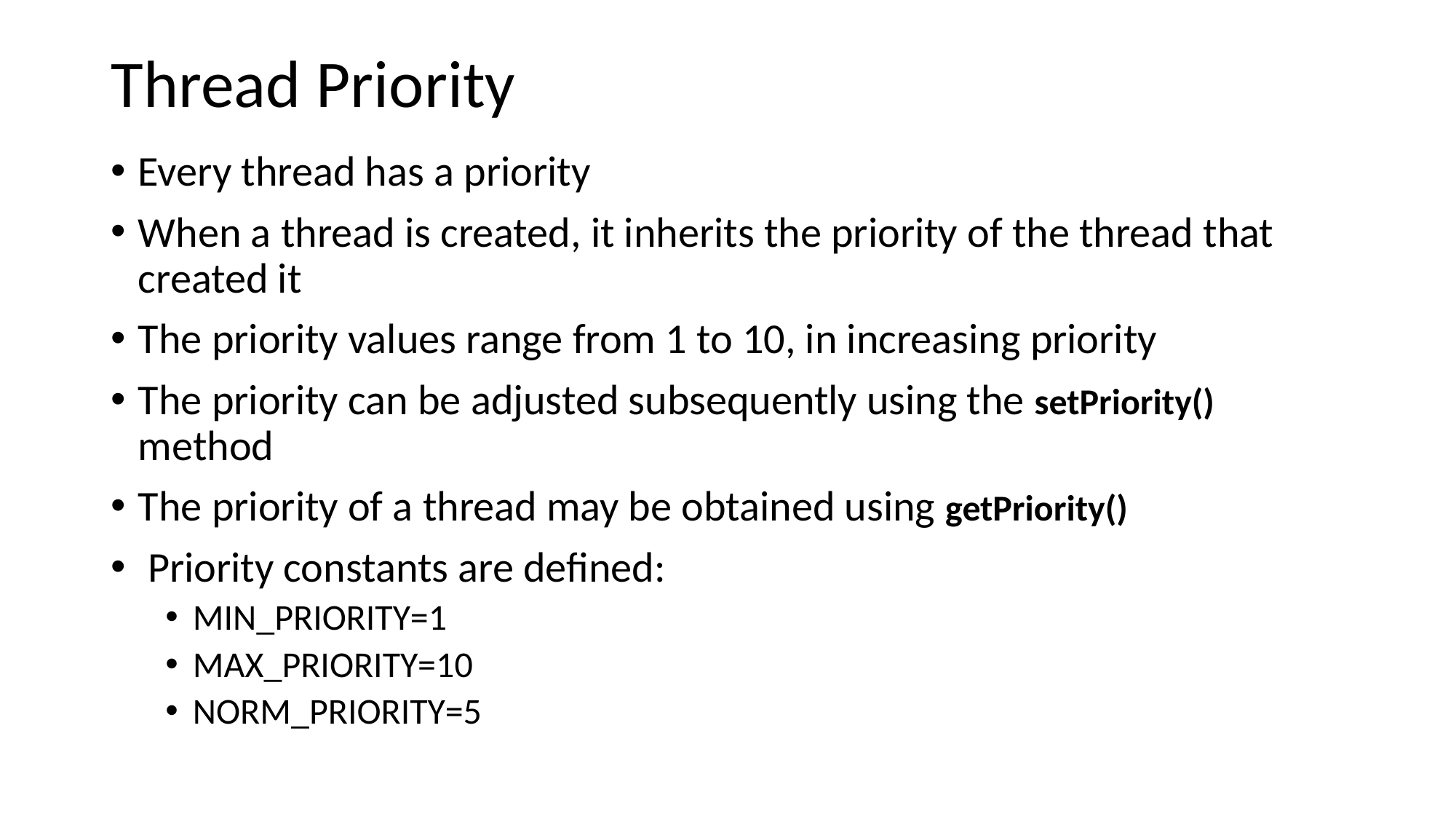

# Thread Priority
Every thread has a priority
When a thread is created, it inherits the priority of the thread that created it
The priority values range from 1 to 10, in increasing priority
The priority can be adjusted subsequently using the setPriority() method
The priority of a thread may be obtained using getPriority()
 Priority constants are defined:
MIN_PRIORITY=1
MAX_PRIORITY=10
NORM_PRIORITY=5